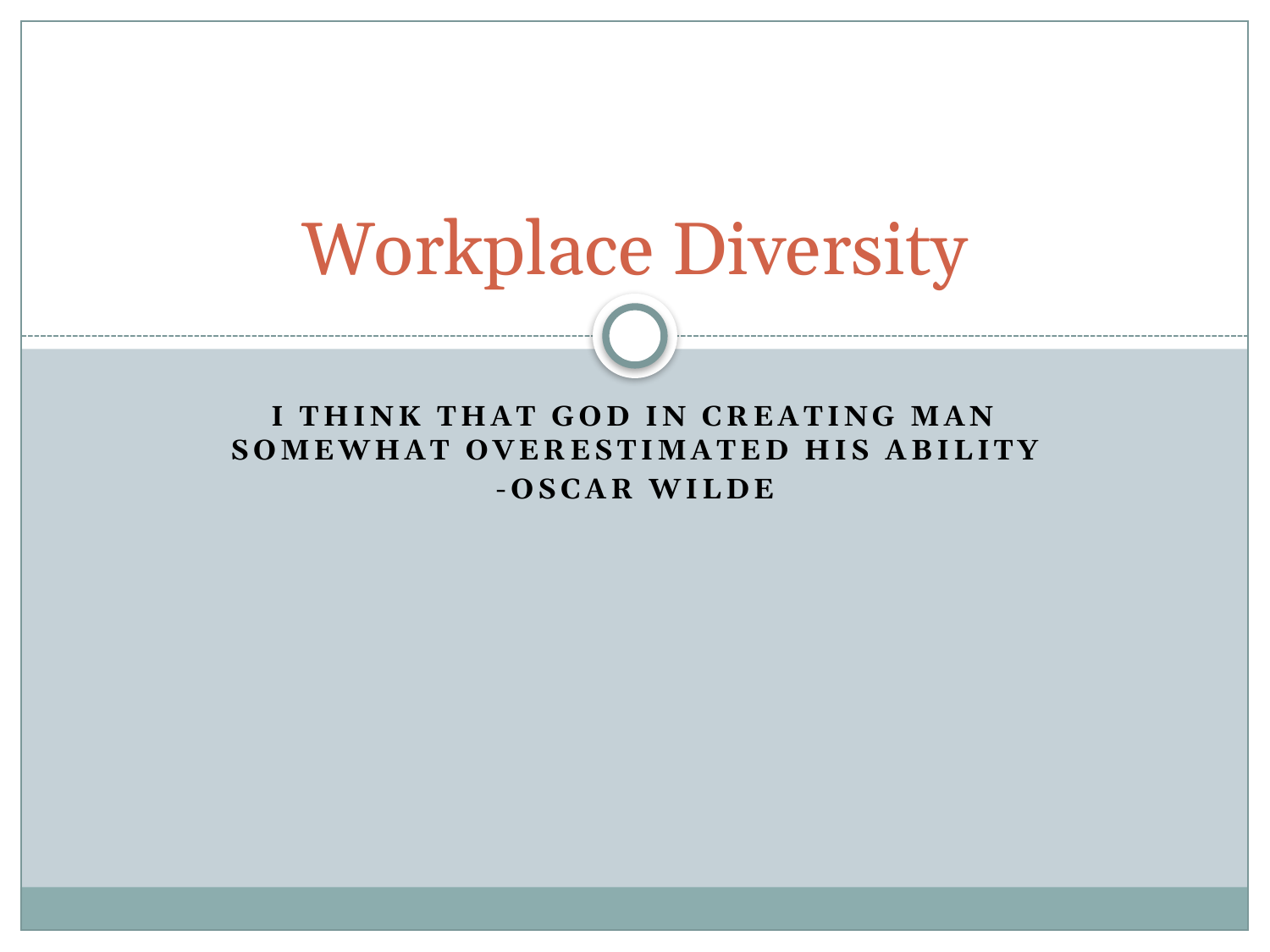

# Workplace Diversity
I think that God in creating MAN somewhat overestimated his ability
-Oscar Wilde